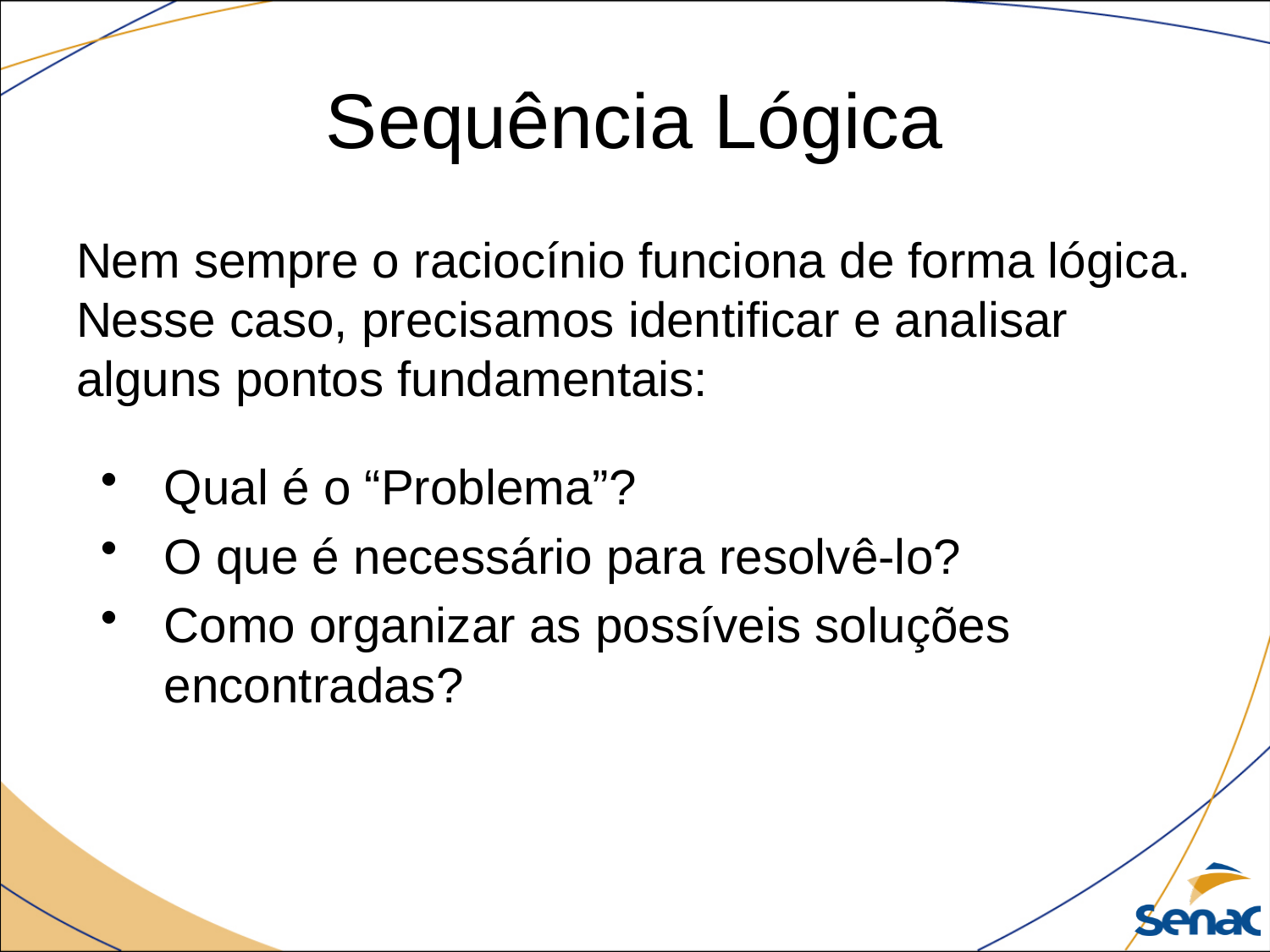

# Sequência Lógica
Nem sempre o raciocínio funciona de forma lógica. Nesse caso, precisamos identificar e analisar alguns pontos fundamentais:

Qual é o “Problema”?
O que é necessário para resolvê-lo?
Como organizar as possíveis soluções encontradas?